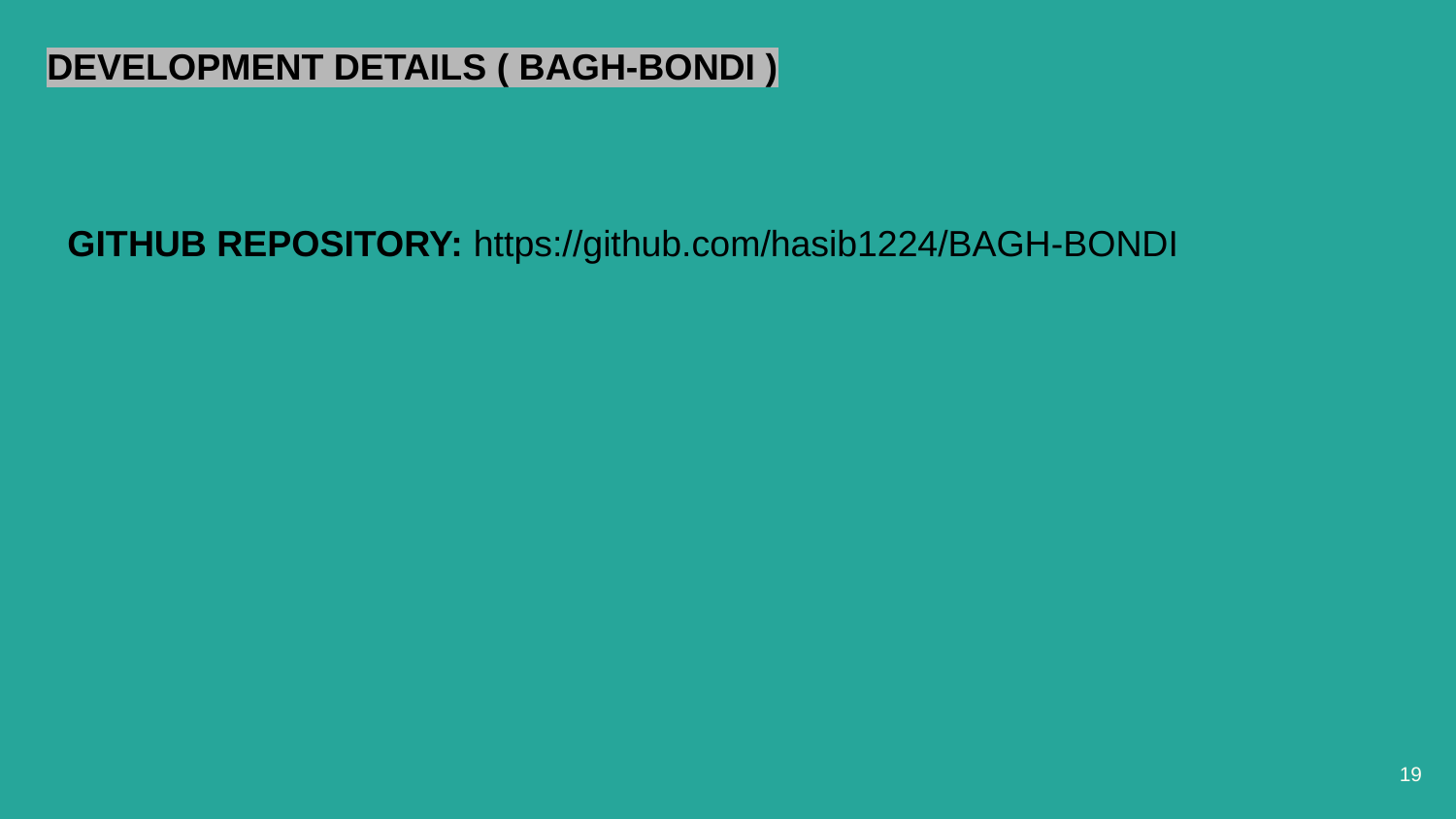

DEVELOPMENT DETAILS ( BAGH-BONDI )
GITHUB REPOSITORY: https://github.com/hasib1224/BAGH-BONDI
19